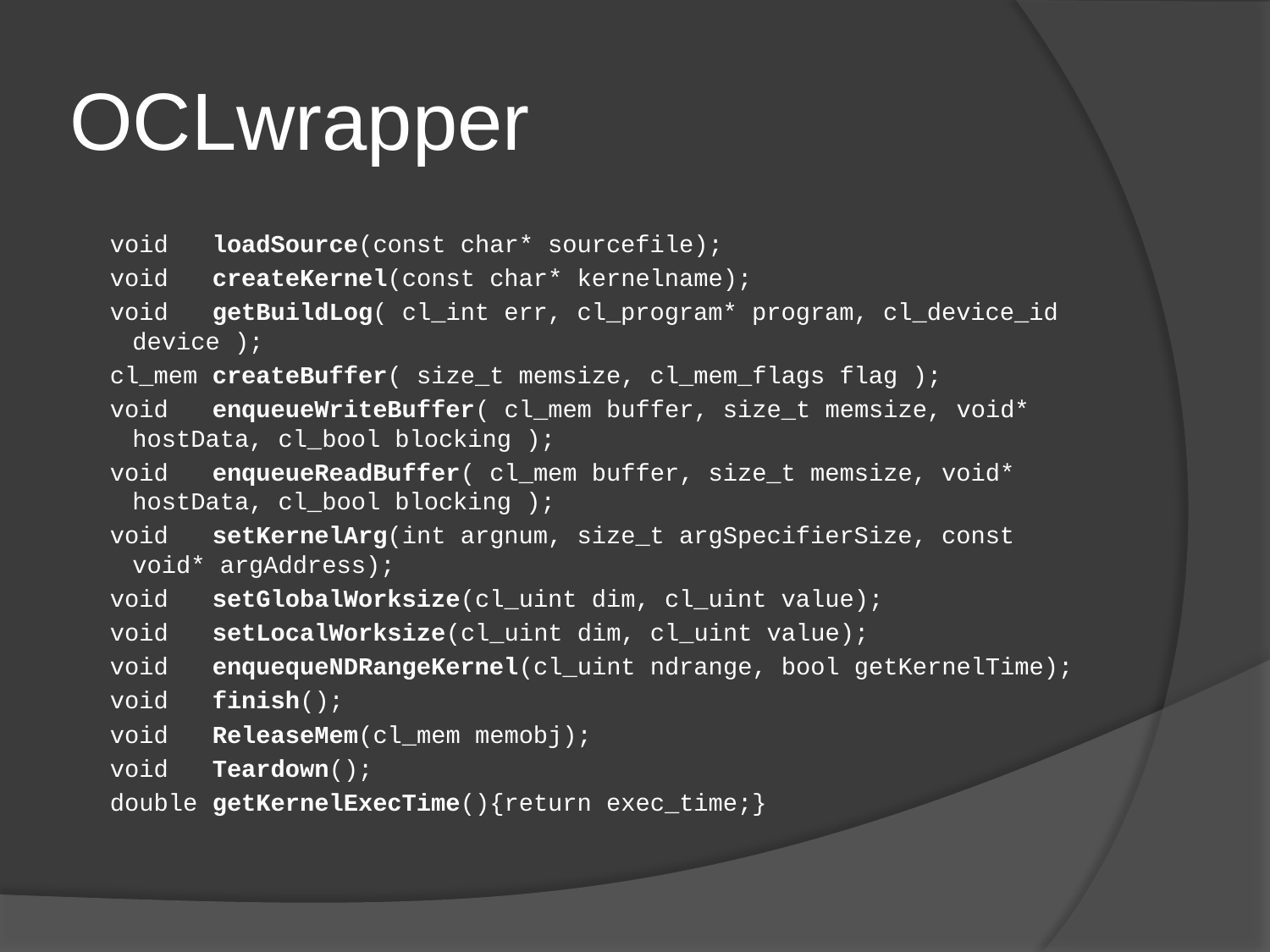

# OCLwrapper
  void   loadSource(const char* sourcefile);
  void   createKernel(const char* kernelname);
  void   getBuildLog( cl_int err, cl_program* program, cl_device_id device );
  cl_mem createBuffer( size_t memsize, cl_mem_flags flag );
  void   enqueueWriteBuffer( cl_mem buffer, size_t memsize, void* hostData, cl_bool blocking );
  void   enqueueReadBuffer( cl_mem buffer, size_t memsize, void* hostData, cl_bool blocking );
  void   setKernelArg(int argnum, size_t argSpecifierSize, const void* argAddress);
  void   setGlobalWorksize(cl_uint dim, cl_uint value);
  void   setLocalWorksize(cl_uint dim, cl_uint value);
  void   enquequeNDRangeKernel(cl_uint ndrange, bool getKernelTime);
  void   finish();
  void   ReleaseMem(cl_mem memobj);
  void   Teardown();
  double getKernelExecTime(){return exec_time;}